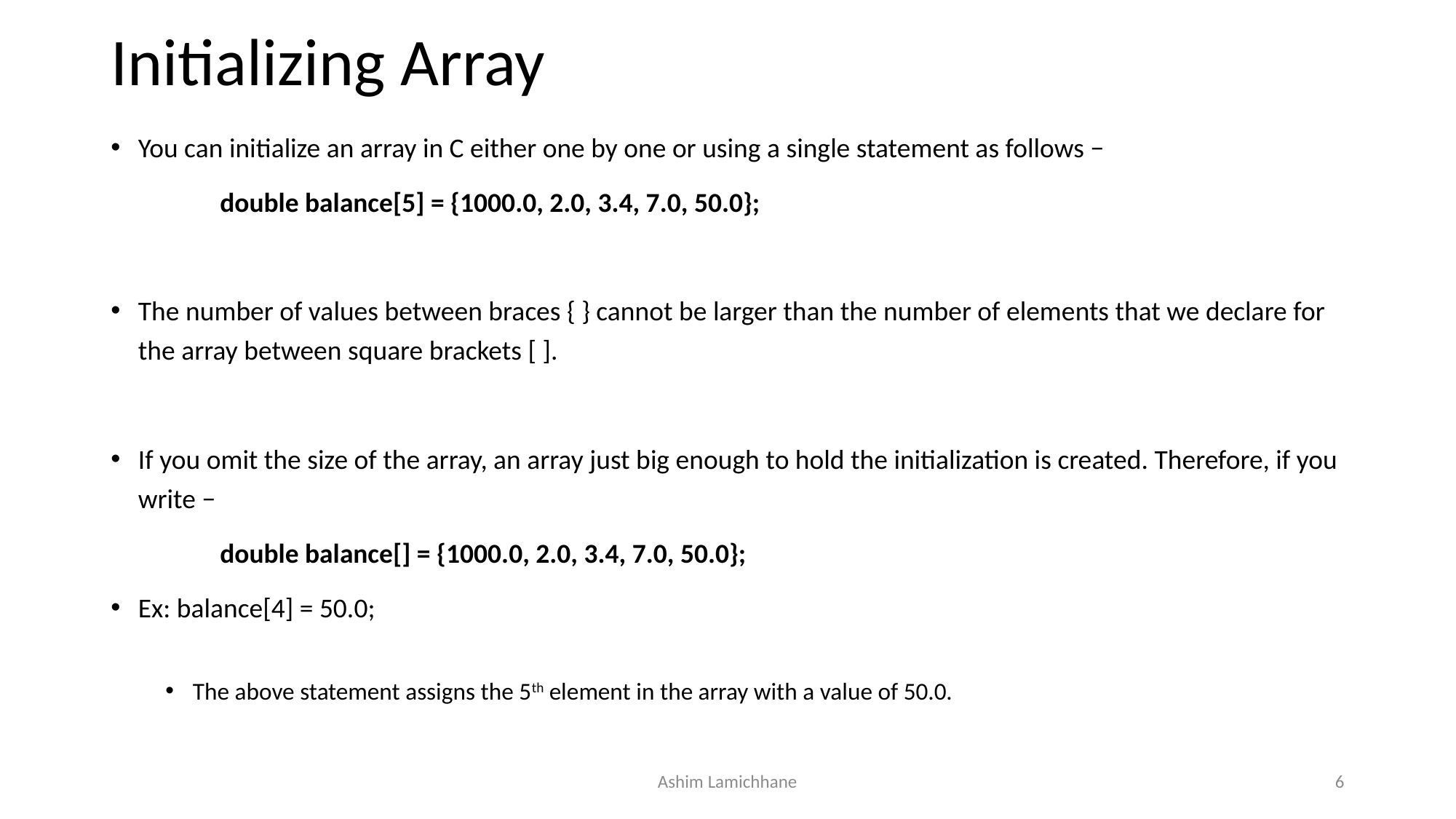

# Initializing Array
You can initialize an array in C either one by one or using a single statement as follows −
	double balance[5] = {1000.0, 2.0, 3.4, 7.0, 50.0};

The number of values between braces { } cannot be larger than the number of elements that we declare for the array between square brackets [ ].

If you omit the size of the array, an array just big enough to hold the initialization is created. Therefore, if you write −
	double balance[] = {1000.0, 2.0, 3.4, 7.0, 50.0};
Ex: balance[4] = 50.0;
The above statement assigns the 5th element in the array with a value of 50.0.
Ashim Lamichhane
6